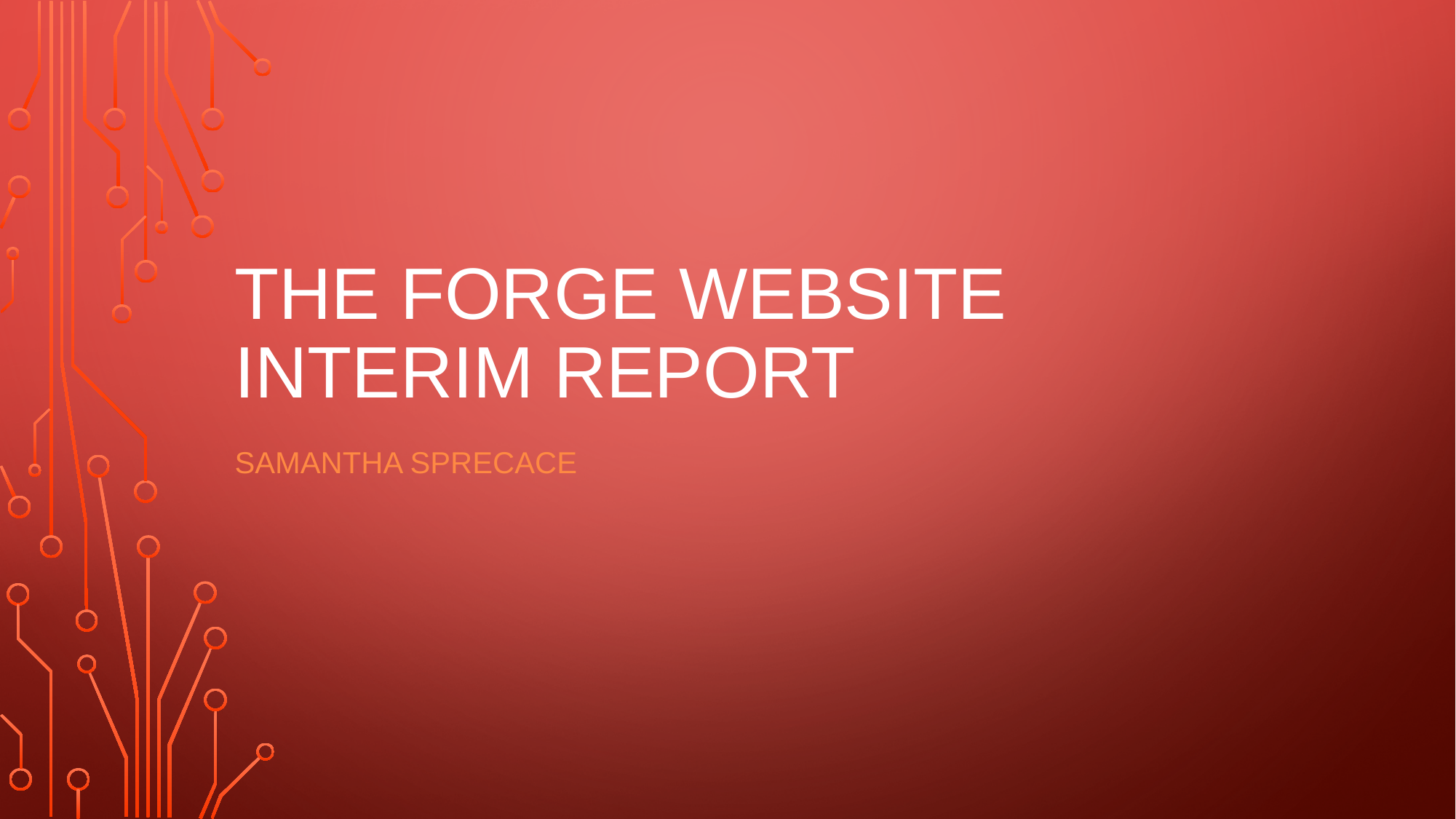

# The Forge Website Interim Report
Samantha Sprecace